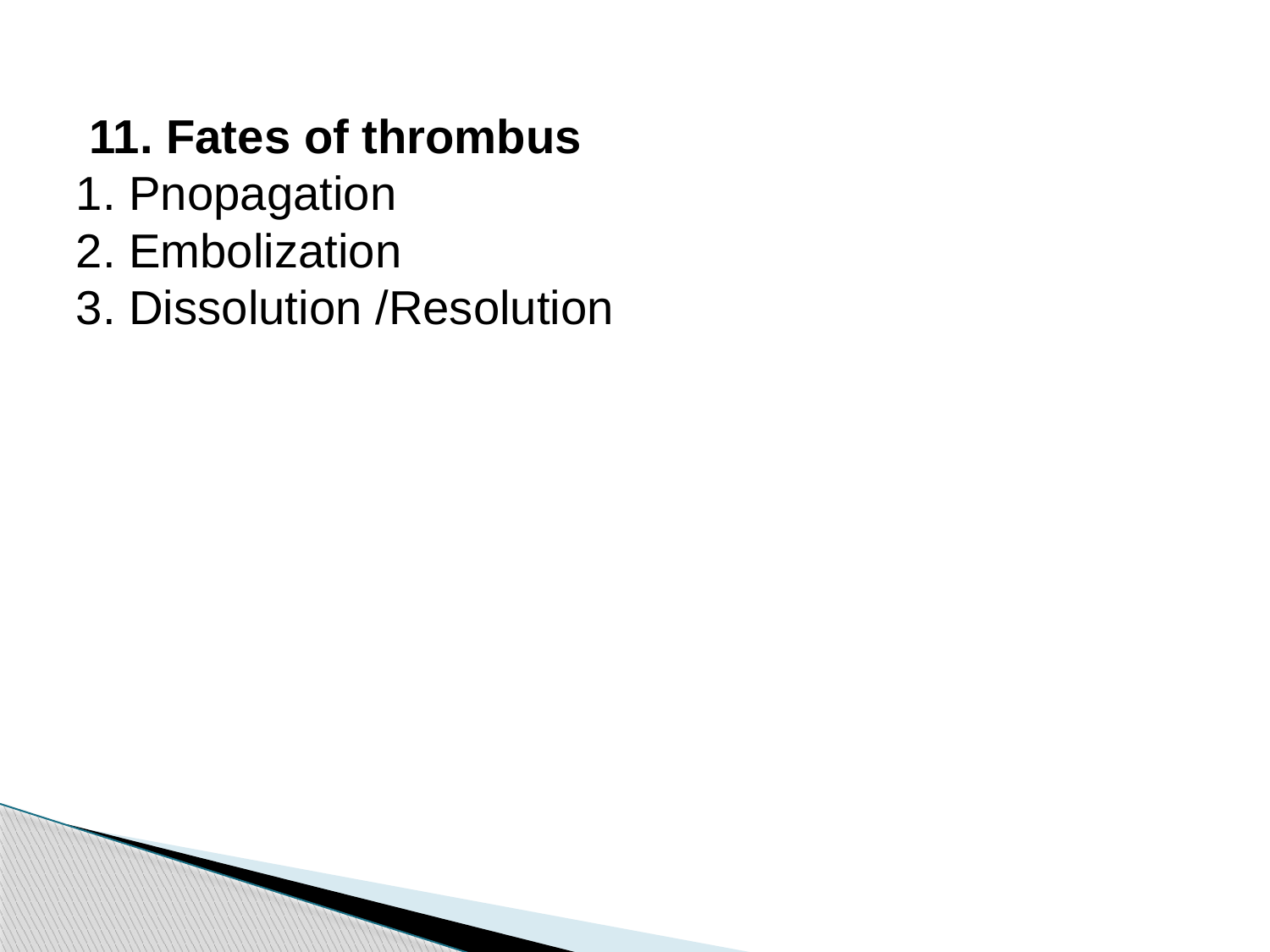

11. Fates of thrombus
1. Pnopagation
2. Embolization
3. Dissolution /Resolution